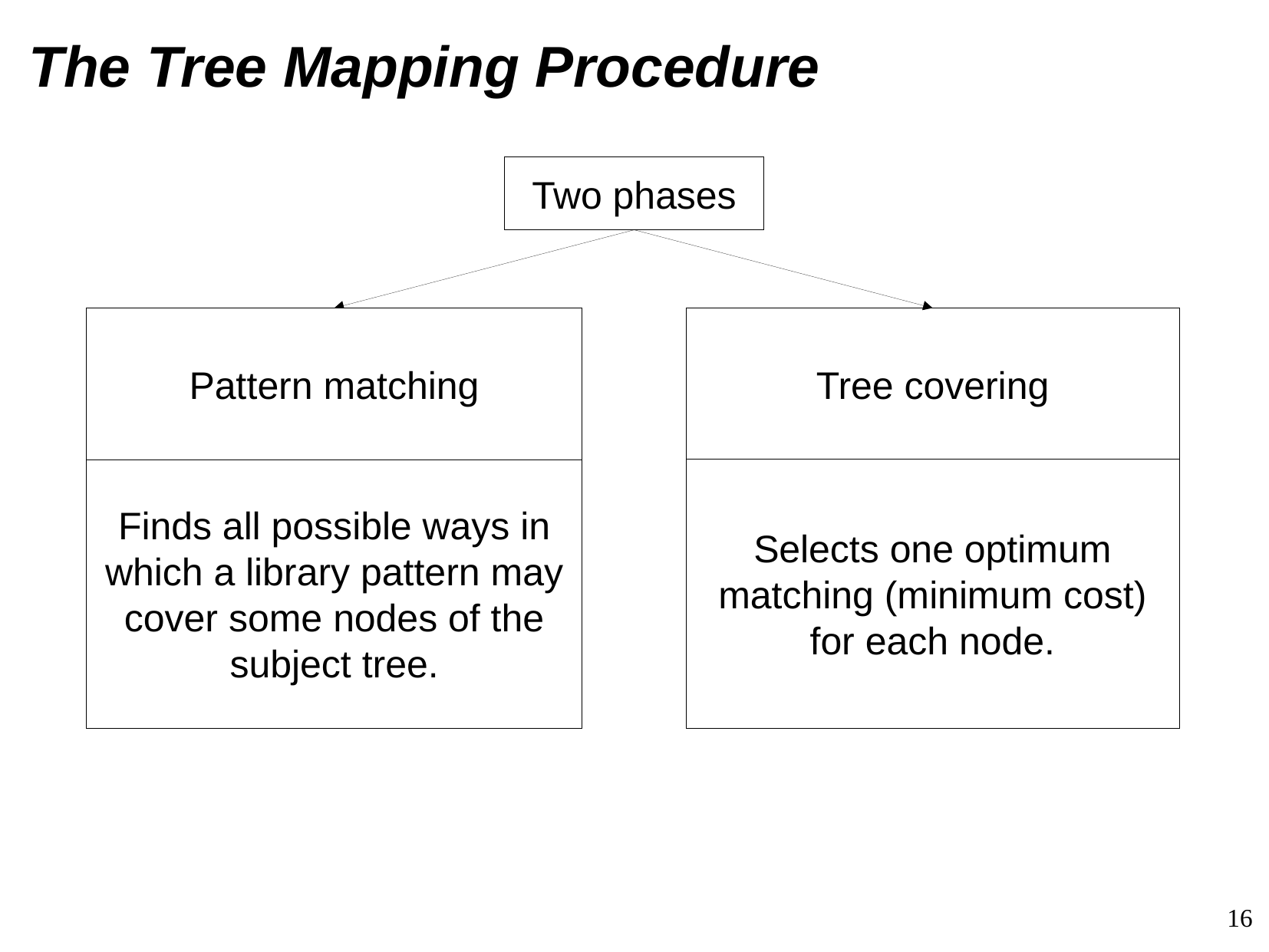

# The Tree Mapping Procedure

Two phases
Pattern matching
Pattern matching
Pattern matching
Tree covering
Finds all possible ways in which a library pattern may cover some nodes of the subject tree.
Selects one optimum matching (minimum cost) for each node.
16